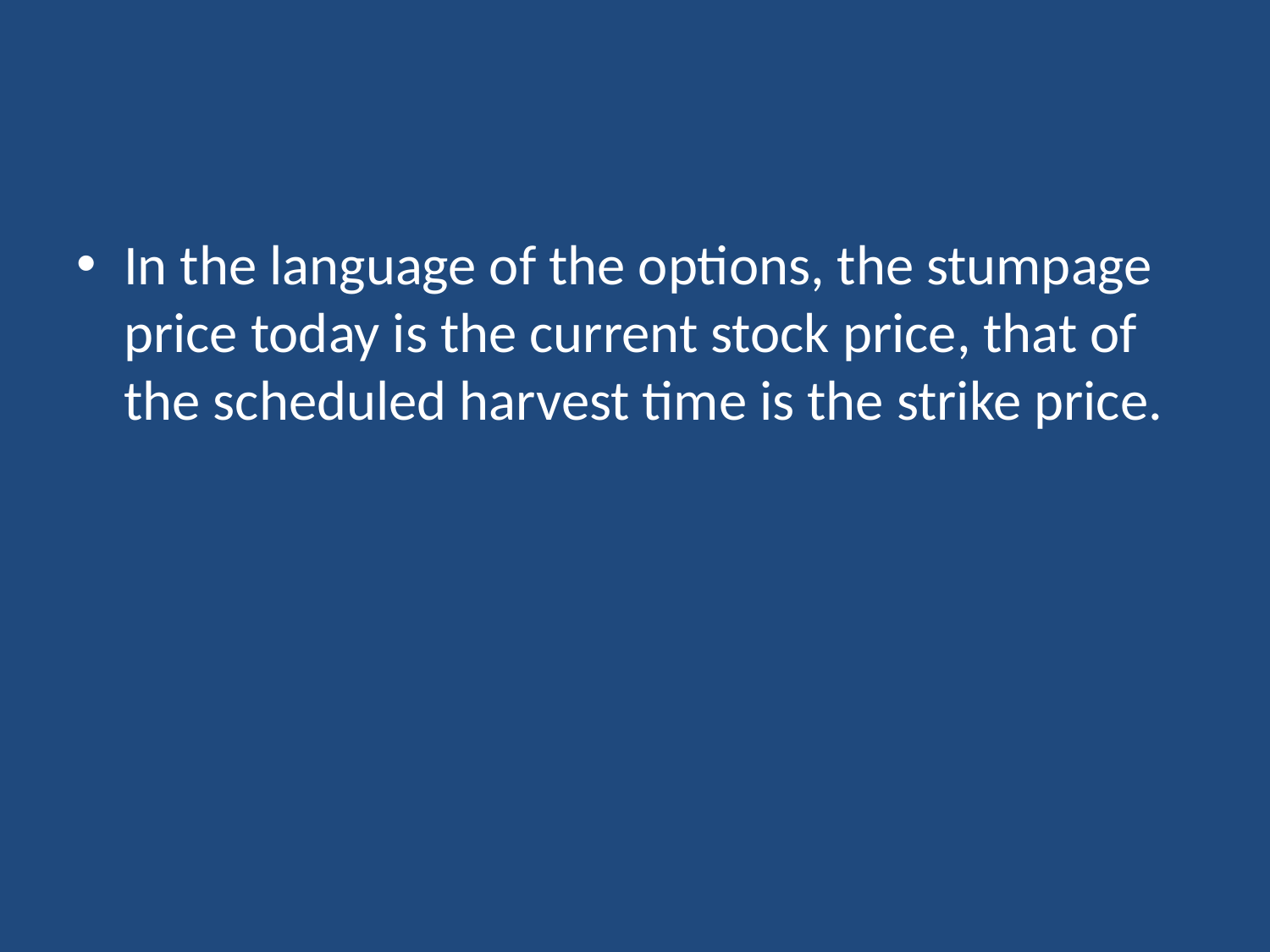

#
In the language of the options, the stumpage price today is the current stock price, that of the scheduled harvest time is the strike price.